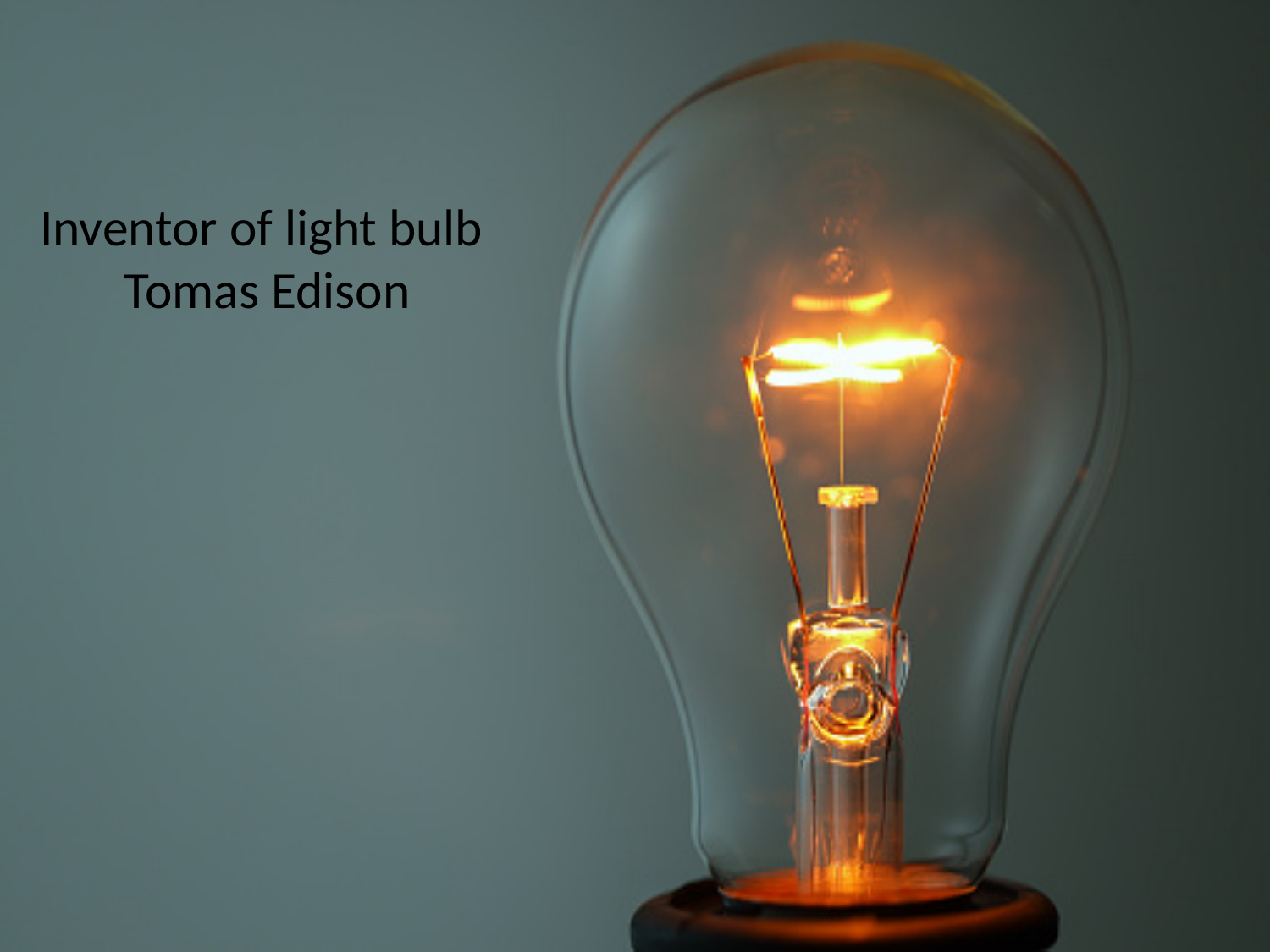

# Inventor of light bulb Tomas Edison